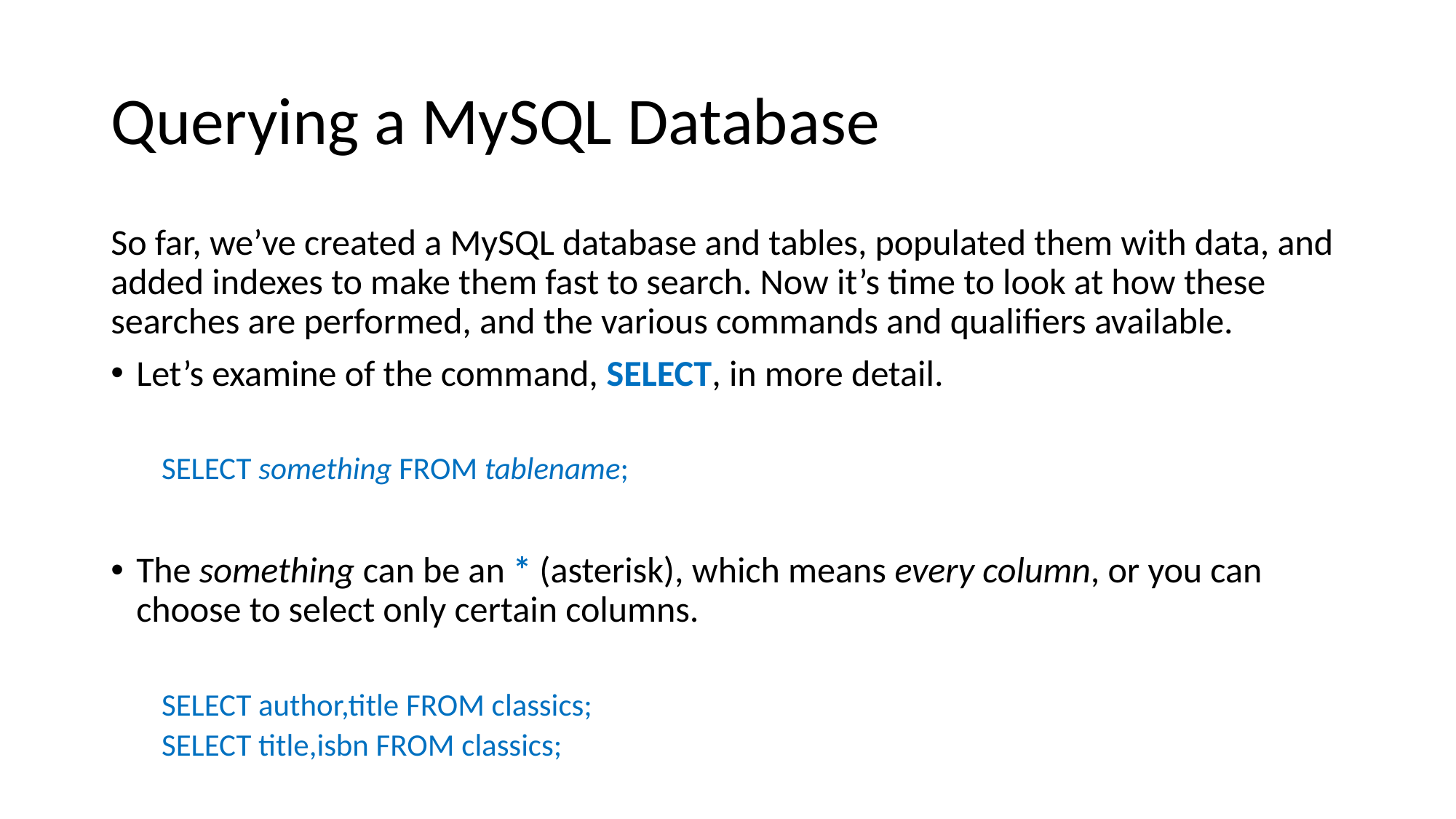

# Querying a MySQL Database
So far, we’ve created a MySQL database and tables, populated them with data, and added indexes to make them fast to search. Now it’s time to look at how these searches are performed, and the various commands and qualifiers available.
Let’s examine of the command, SELECT, in more detail.

SELECT something FROM tablename;

The something can be an * (asterisk), which means every column, or you can choose to select only certain columns.

SELECT author,title FROM classics;
SELECT title,isbn FROM classics;